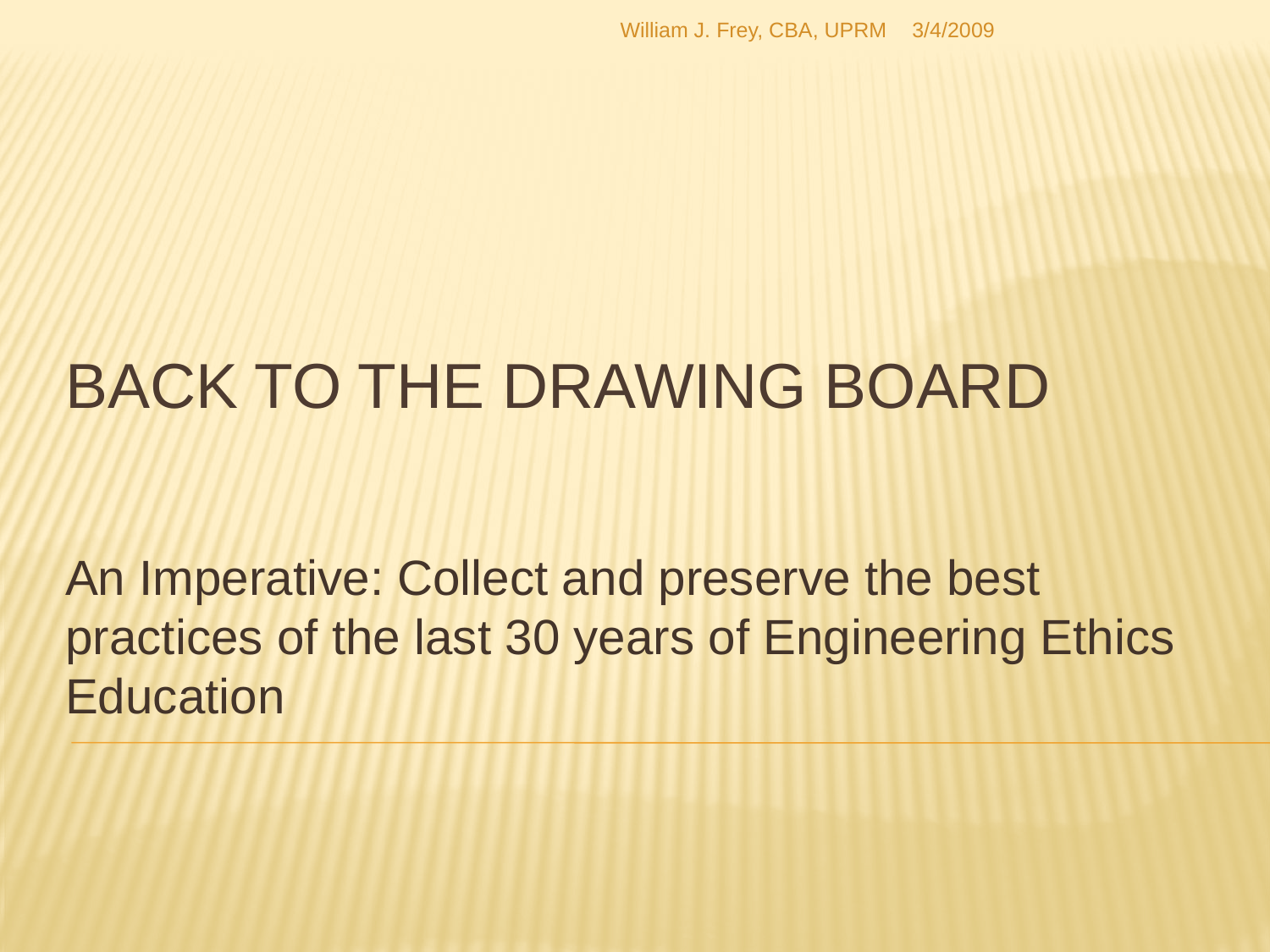

William J. Frey, CBA, UPRM
3/4/2009
# Back to the Drawing Board
An Imperative: Collect and preserve the best practices of the last 30 years of Engineering Ethics Education